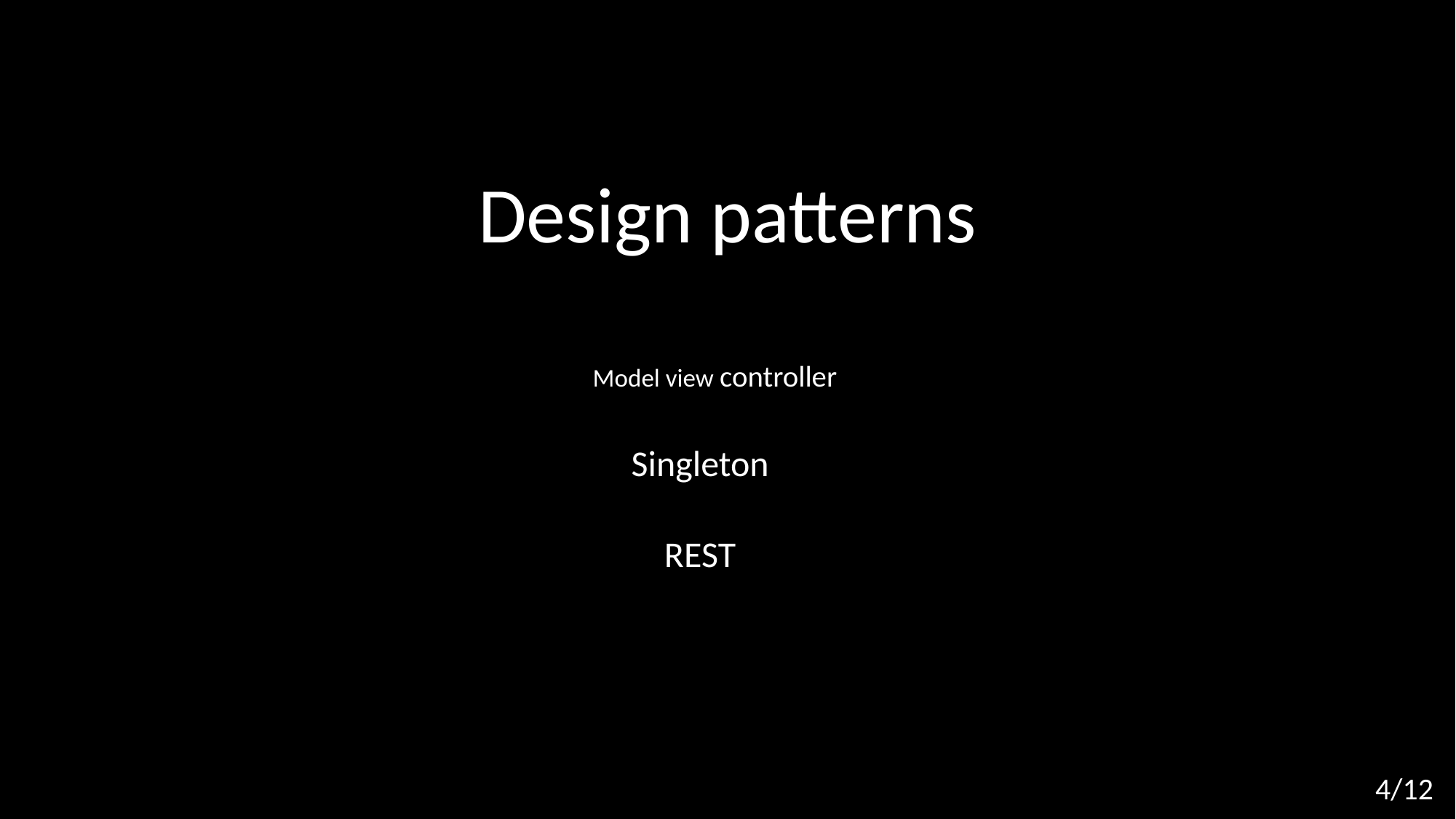

# Design patterns
Model view controller
Singleton
REST
4/12